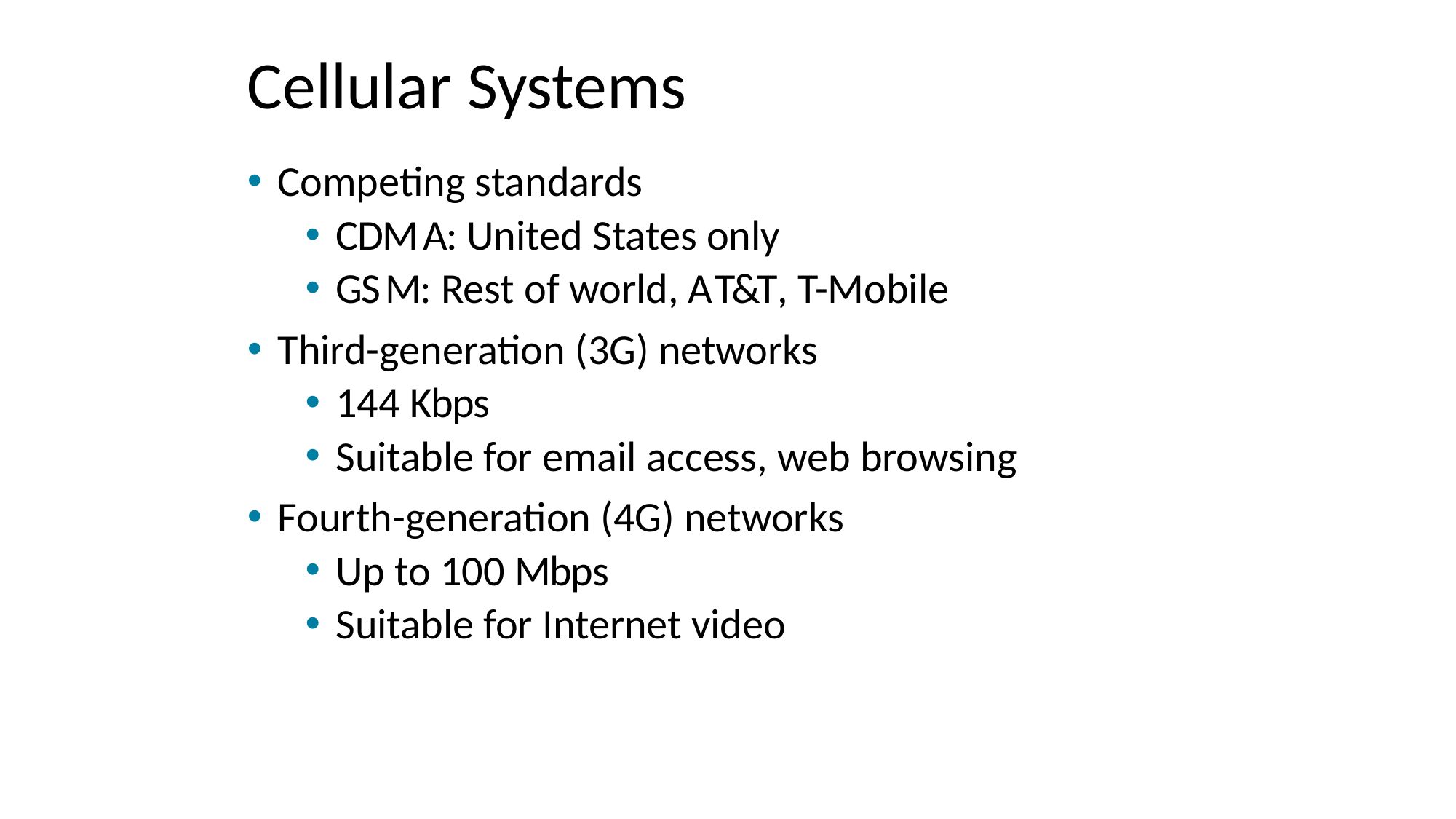

# Cellular Systems
Competing standards
C D M A: United States only
G S M: Rest of world, A T&T, T-Mobile
Third-generation (3G) networks
144 K b p s
Suitable for email access, web browsing
Fourth-generation (4G) networks
Up to 100 M b p s
Suitable for Internet video